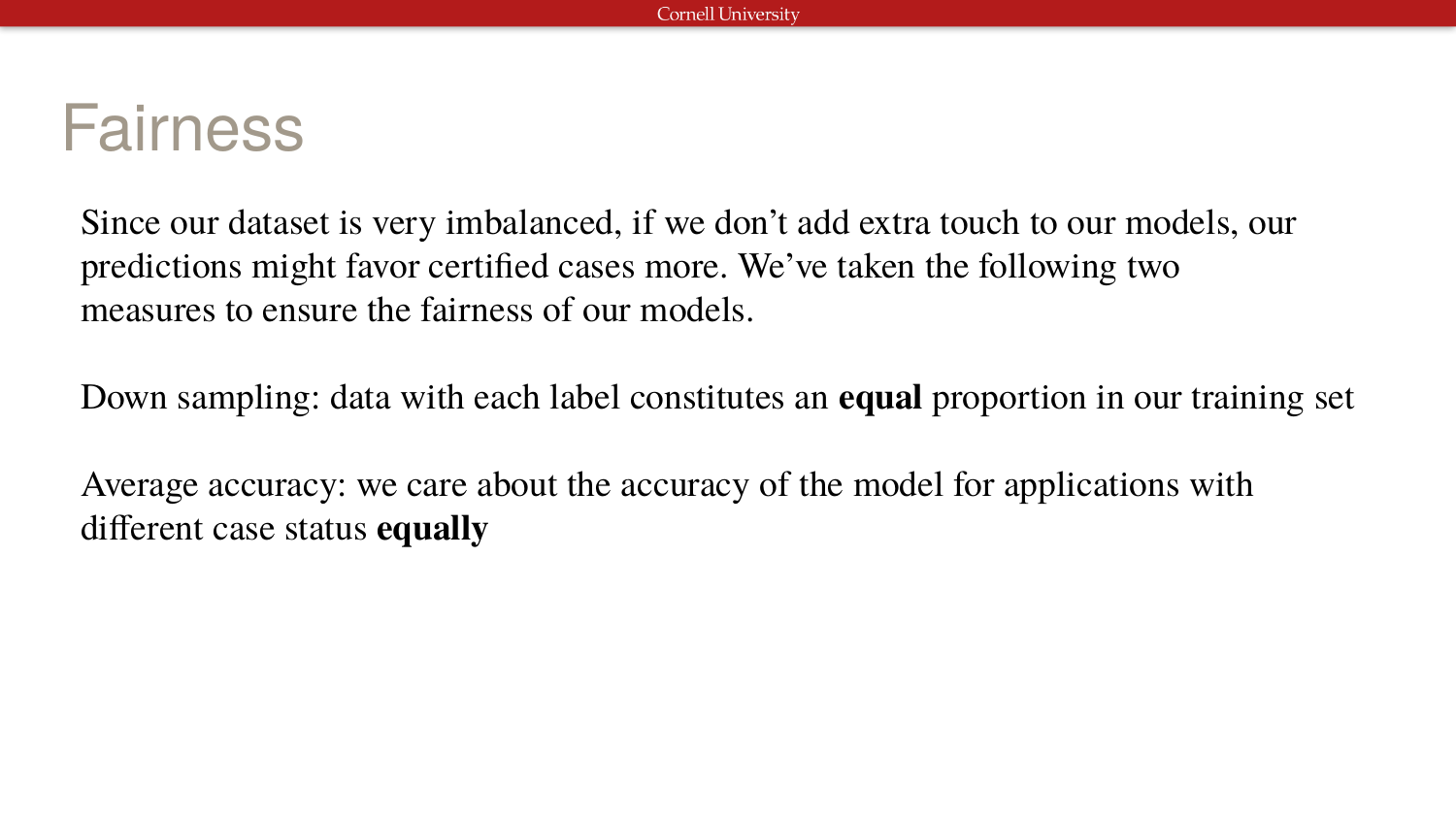

# Fairness
Since our dataset is very imbalanced, if we don’t add extra touch to our models, our
predictions might favor certified cases more. We’ve taken the following two
measures to ensure the fairness of our models.

Down sampling: data with each label constitutes an equal proportion in our training set

Average accuracy: we care about the accuracy of the model for applications with
different case status equally